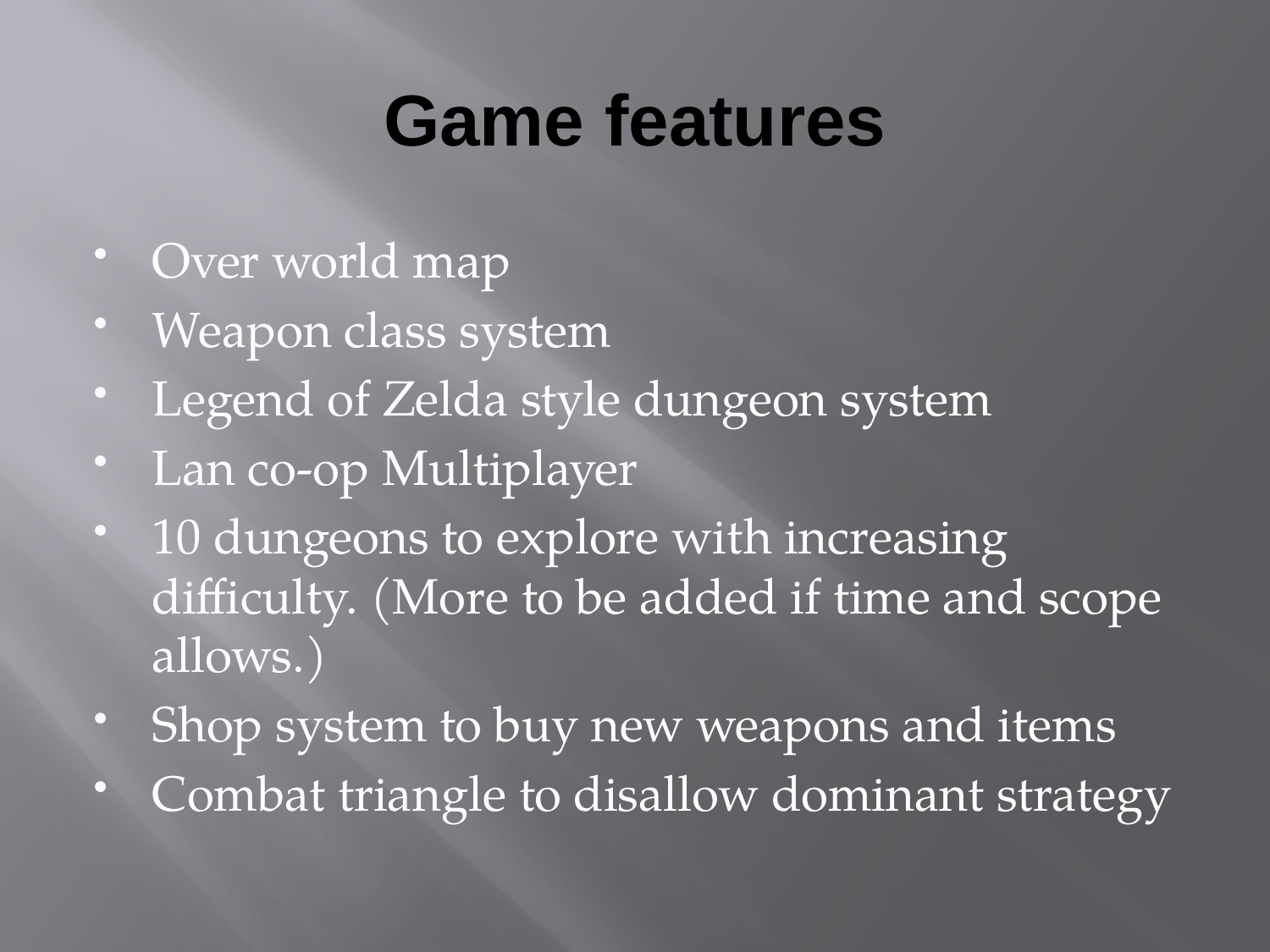

# Game features
Over world map
Weapon class system
Legend of Zelda style dungeon system
Lan co-op Multiplayer
10 dungeons to explore with increasing difficulty. (More to be added if time and scope allows.)
Shop system to buy new weapons and items
Combat triangle to disallow dominant strategy